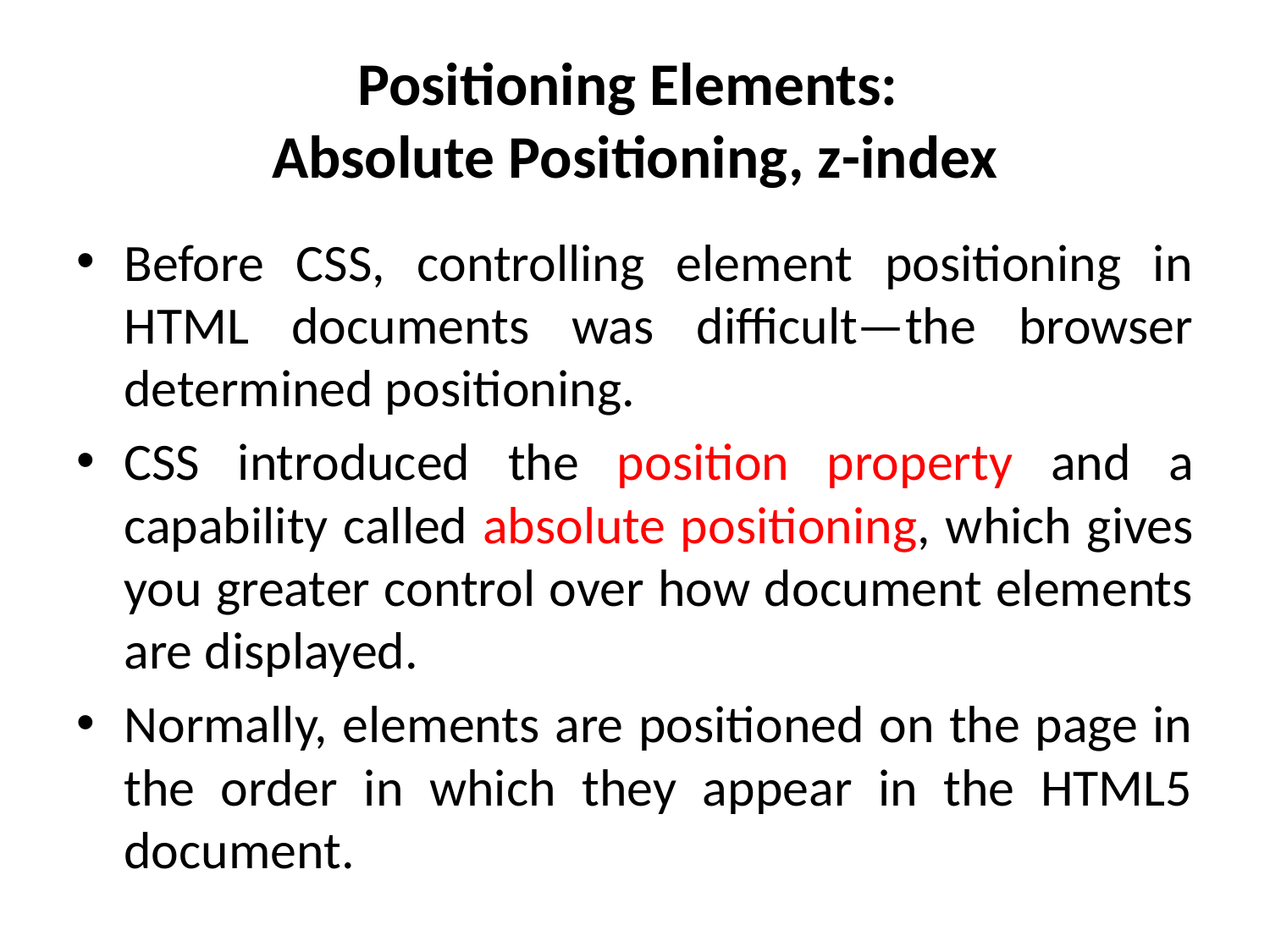

# Positioning Elements: Absolute Positioning, z-index
Before CSS, controlling element positioning in HTML documents was difficult—the browser determined positioning.
CSS introduced the position property and a capability called absolute positioning, which gives you greater control over how document elements are displayed.
Normally, elements are positioned on the page in the order in which they appear in the HTML5 document.